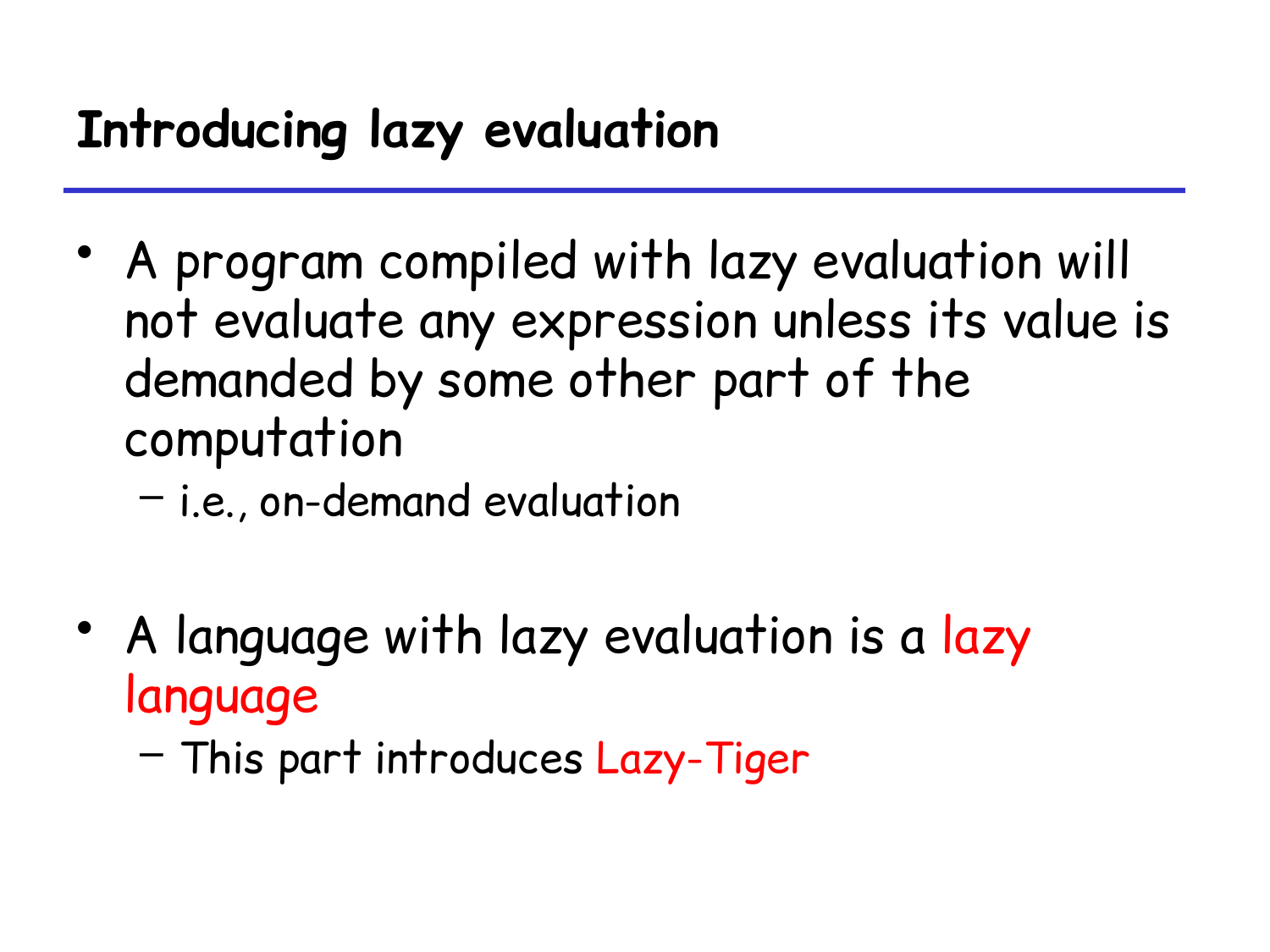

# Introducing lazy evaluation
A program compiled with lazy evaluation will not evaluate any expression unless its value is demanded by some other part of the computation
i.e., on-demand evaluation

A language with lazy evaluation is a lazy language
This part introduces Lazy-Tiger
7